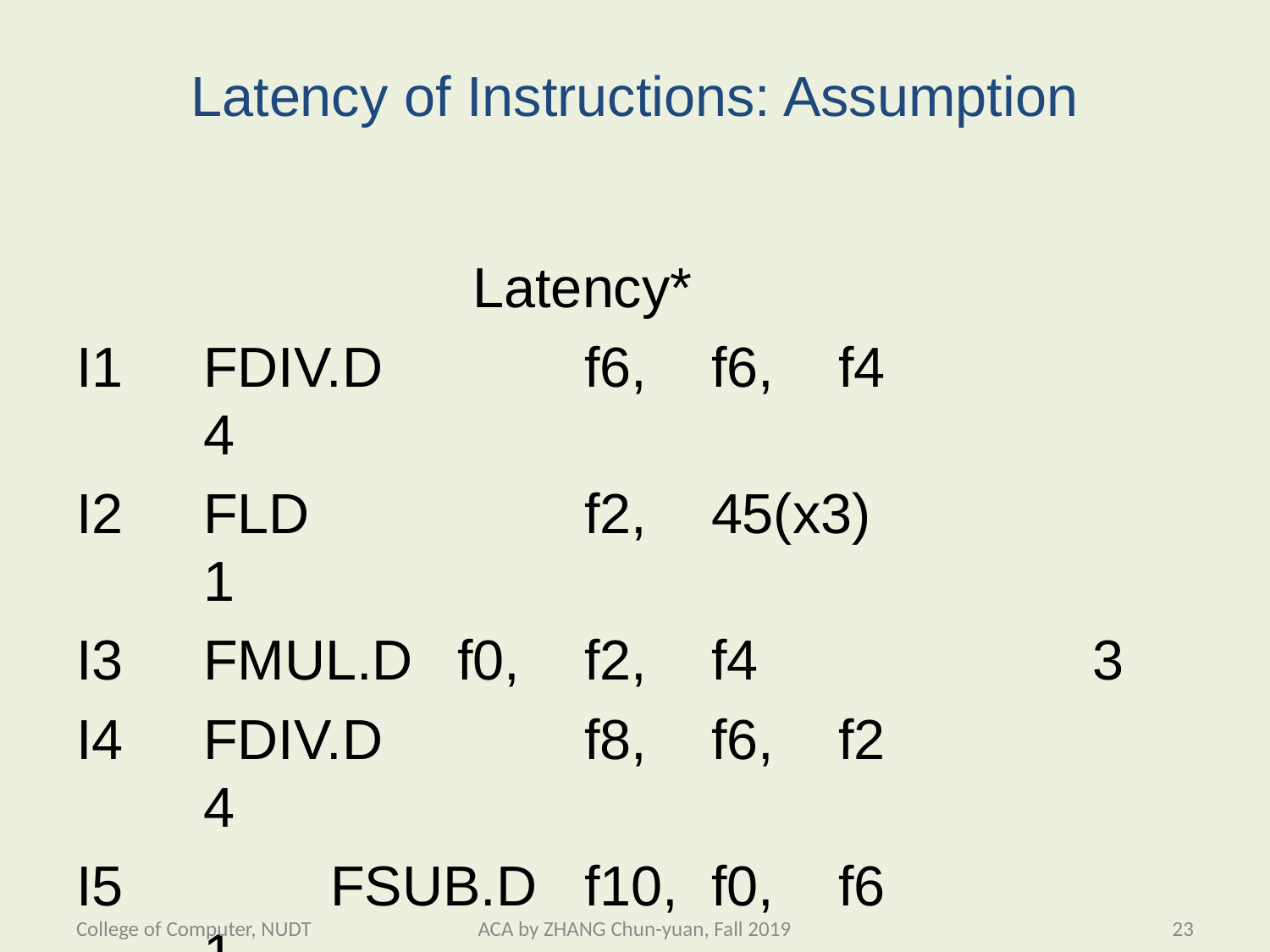

# Latency of Instructions: Assumption
 											 Latency*
I1 	FDIV.D		f6, 	f6,	f4			4
I2 	FLD			f2,	45(x3)			1
I3 	FMUL.D	f0,	f2,	f4			3
I4 	FDIV.D		f8,	f6,	f2			4
I5		FSUB.D	f10,	f0,	f6			1
I6 	FADD.D	f6,	f8,	f2			1

*The latencies are extra cycles to the 5-stage
College of Computer, NUDT
ACA by ZHANG Chun-yuan, Fall 2019
23